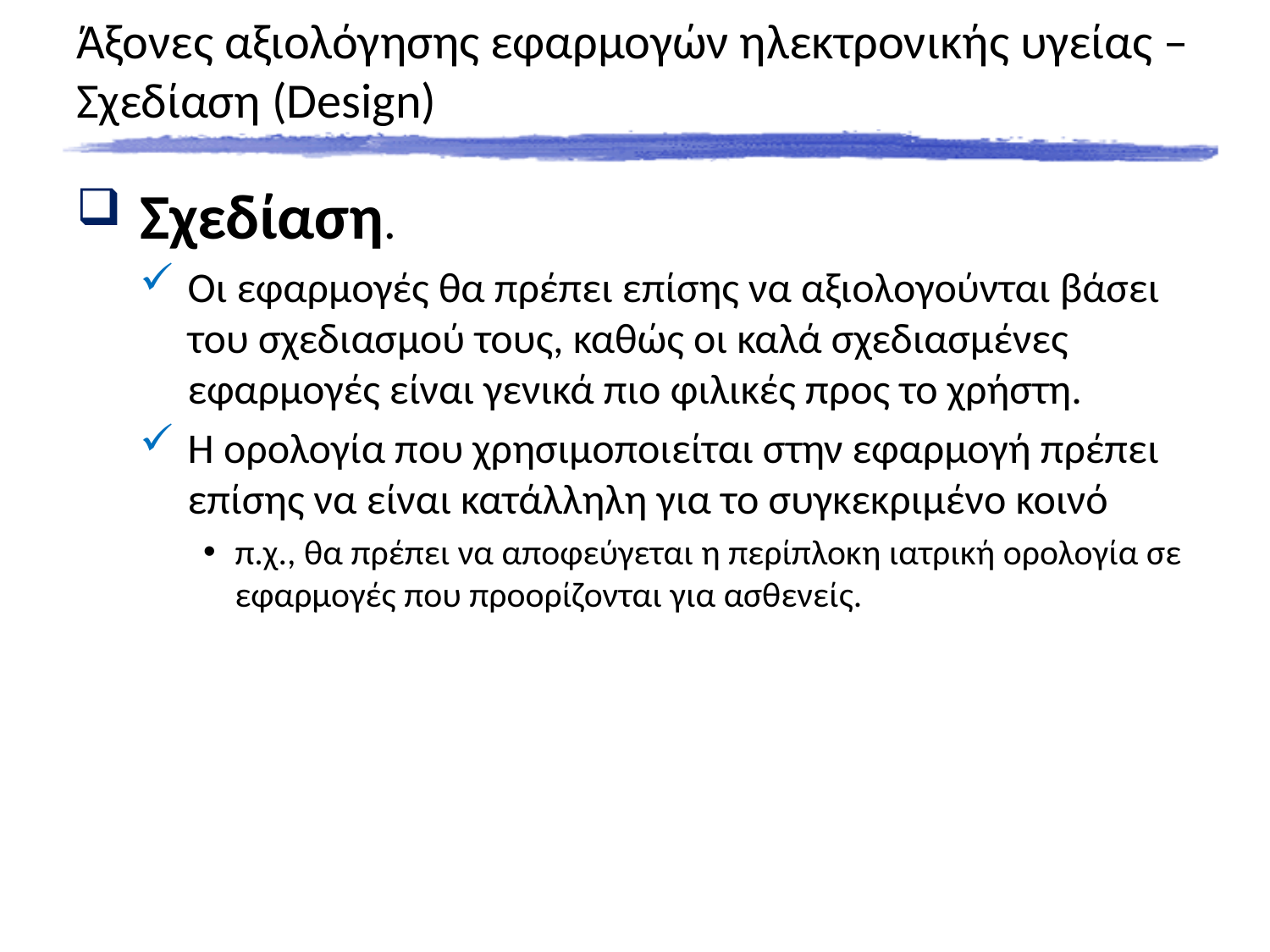

# Άξονες αξιολόγησης εφαρμογών ηλεκτρονικής υγείας – Σχεδίαση (Design)
Σχεδίαση.
Οι εφαρμογές θα πρέπει επίσης να αξιολογούνται βάσει του σχεδιασμού τους, καθώς οι καλά σχεδιασμένες εφαρμογές είναι γενικά πιο φιλικές προς το χρήστη.
Η ορολογία που χρησιμοποιείται στην εφαρμογή πρέπει επίσης να είναι κατάλληλη για το συγκεκριμένο κοινό
π.χ., θα πρέπει να αποφεύγεται η περίπλοκη ιατρική ορολογία σε εφαρμογές που προορίζονται για ασθενείς.